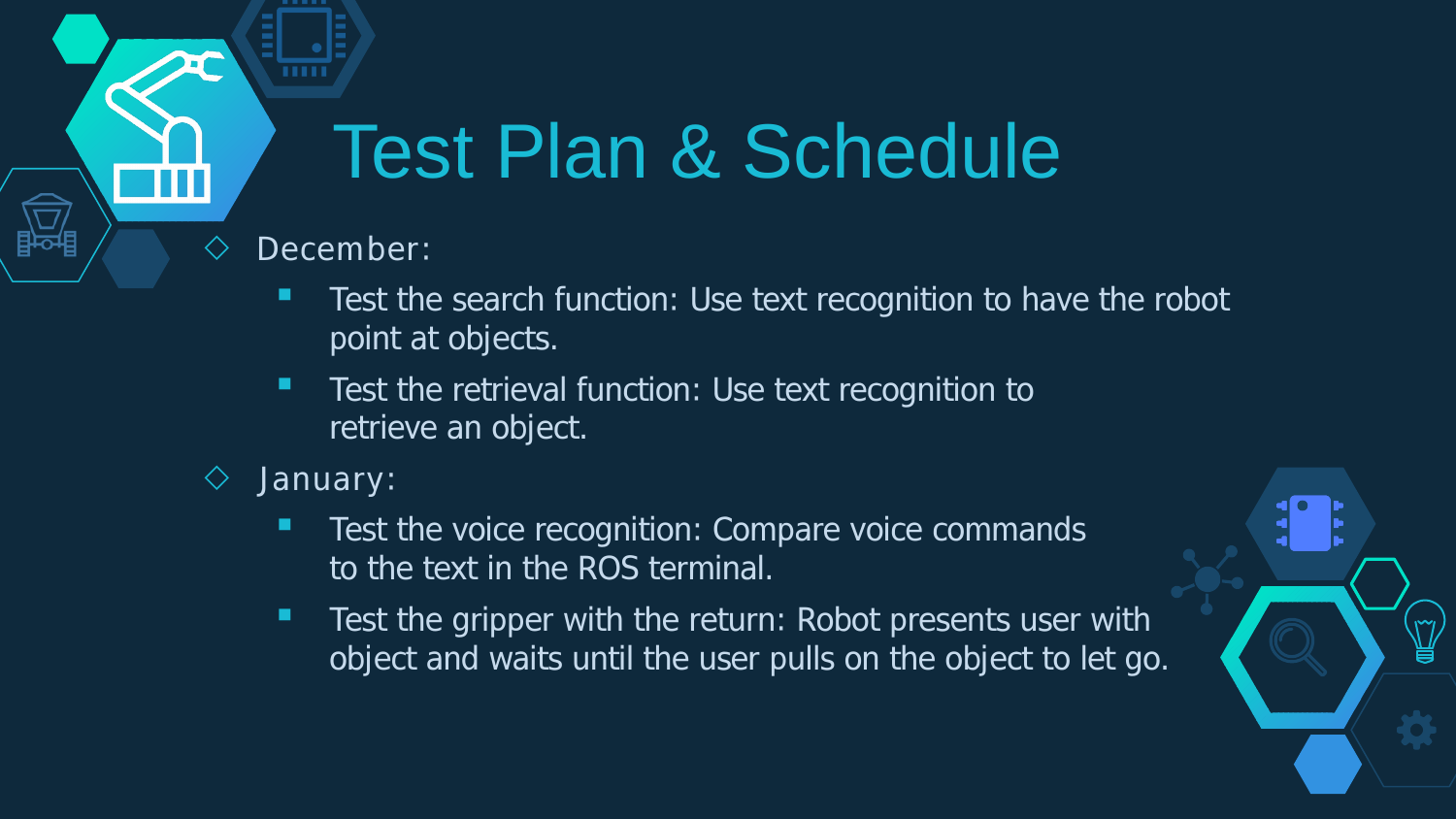

# Test Plan & Schedule
December:
Test the search function: Use text recognition to have the robot point at objects.
Test the retrieval function: Use text recognition to
retrieve an object.
January:
Test the voice recognition: Compare voice commands
to the text in the ROS terminal.
Test the gripper with the return: Robot presents user with
object and waits until the user pulls on the object to let go.